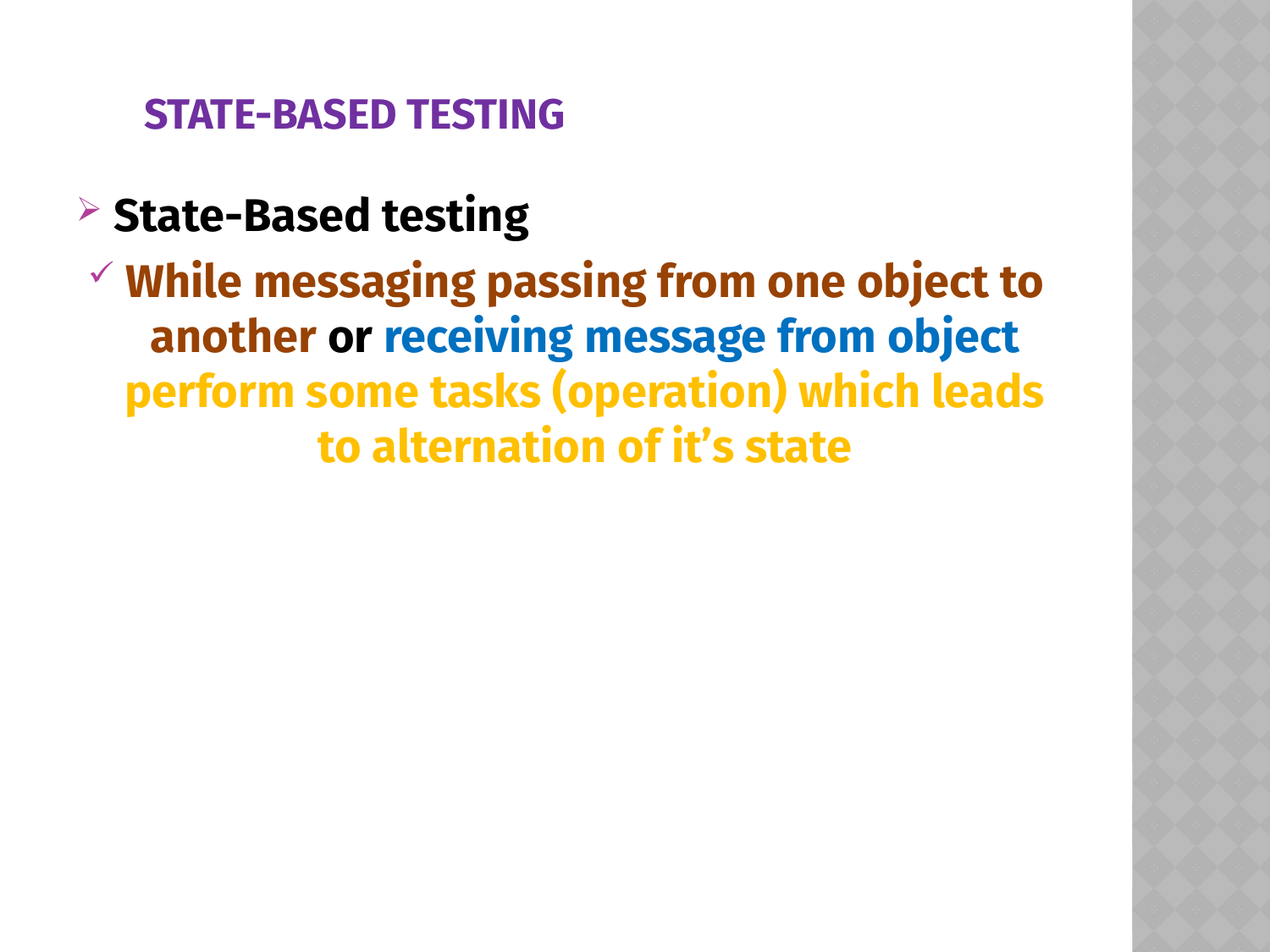

# State-Based testing
State-Based testing
While messaging passing from one object to another or receiving message from object perform some tasks (operation) which leads to alternation of it’s state